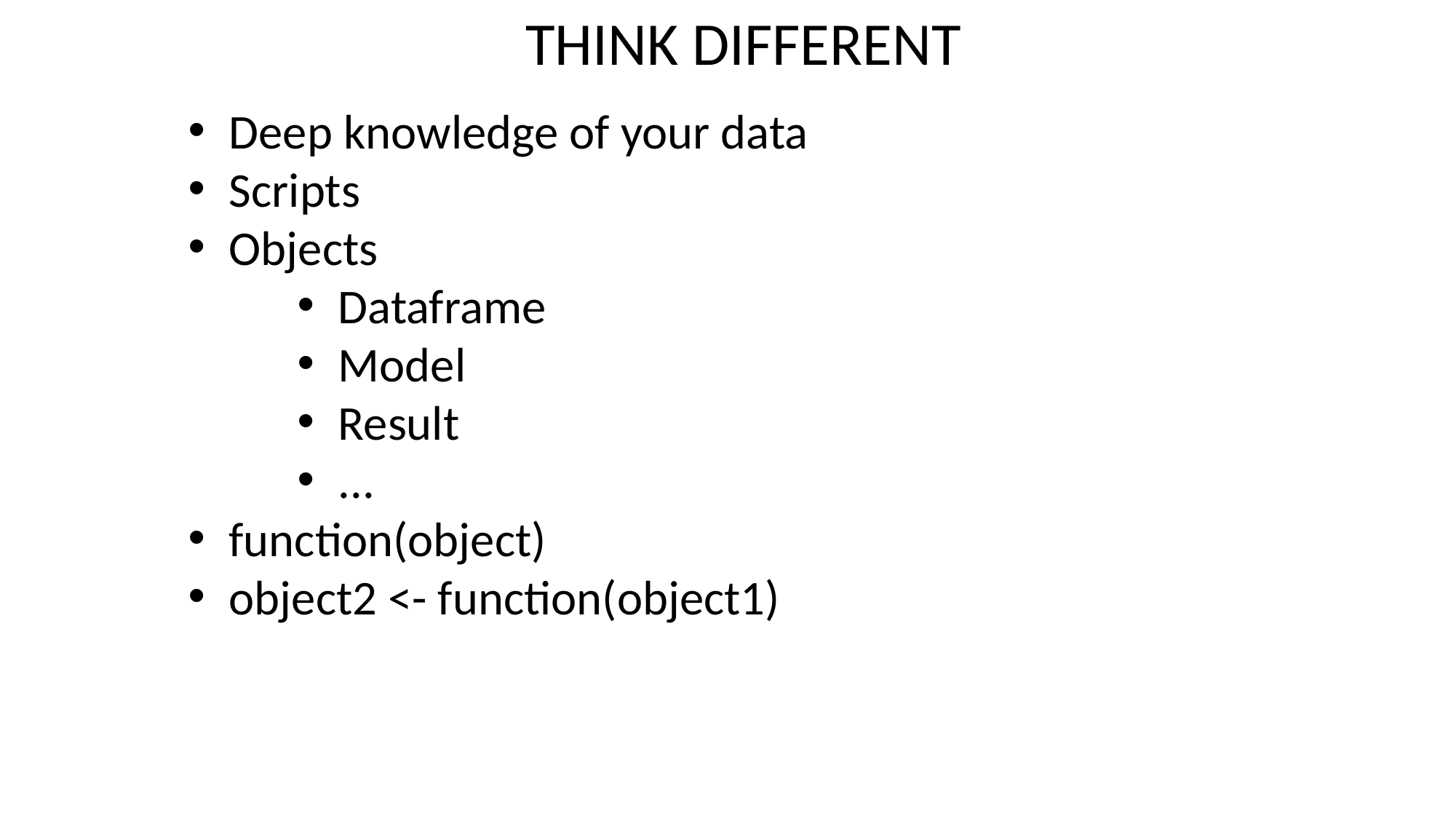

THINK DIFFERENT
Deep knowledge of your data
Scripts
Objects
Dataframe
Model
Result
...
function(object)
object2 <- function(object1)